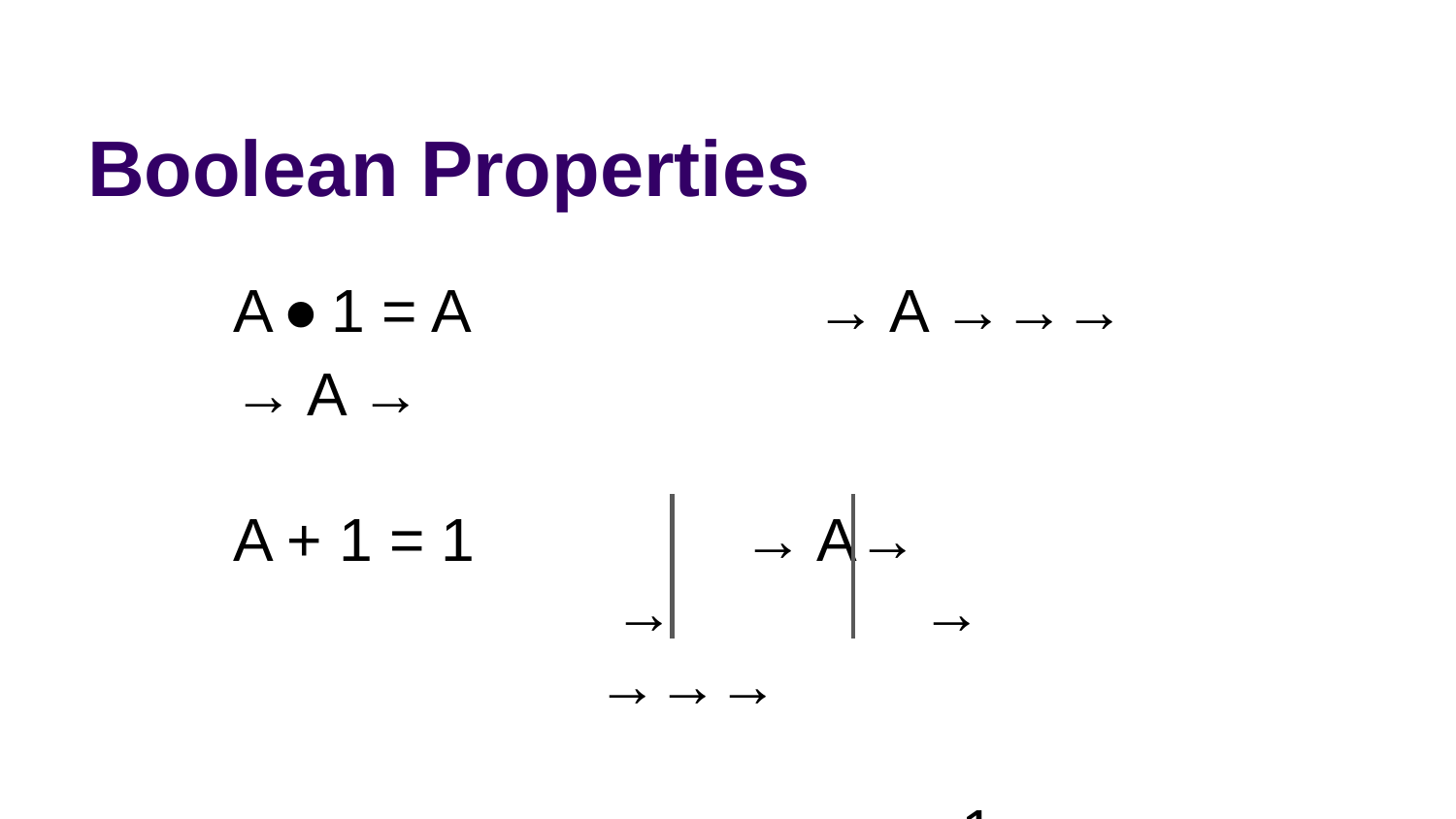

# Boolean Properties

     	A ⦁ 1 = A    		→ A →→→ 		→ A →

A + 1 = 1     	 	→ A→
 →		  →			→→→
								→→→					1
		                      1